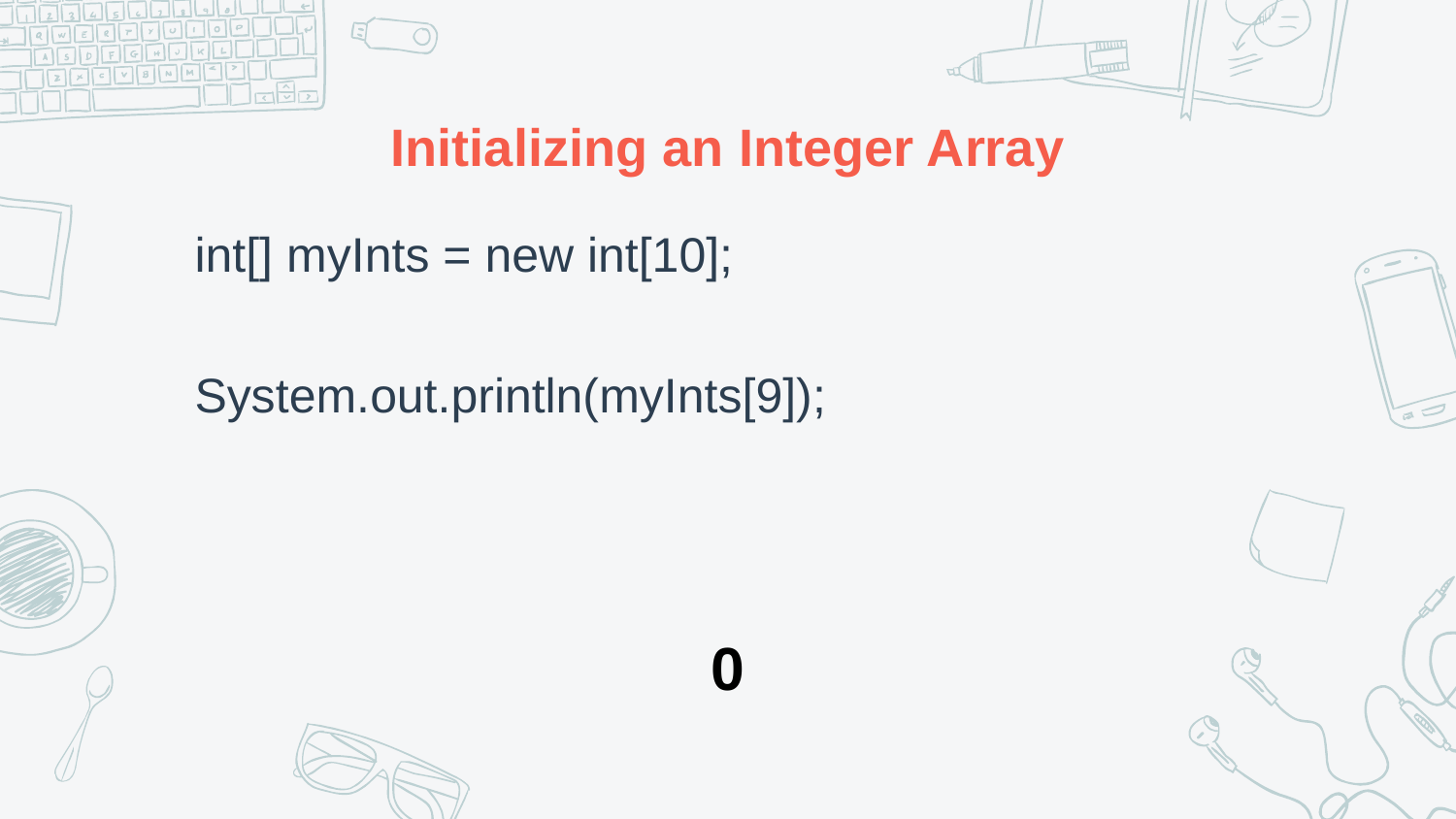

# Initializing an Integer Array
int[] myInts = new int[10];

System.out.println(myInts[9]);
0